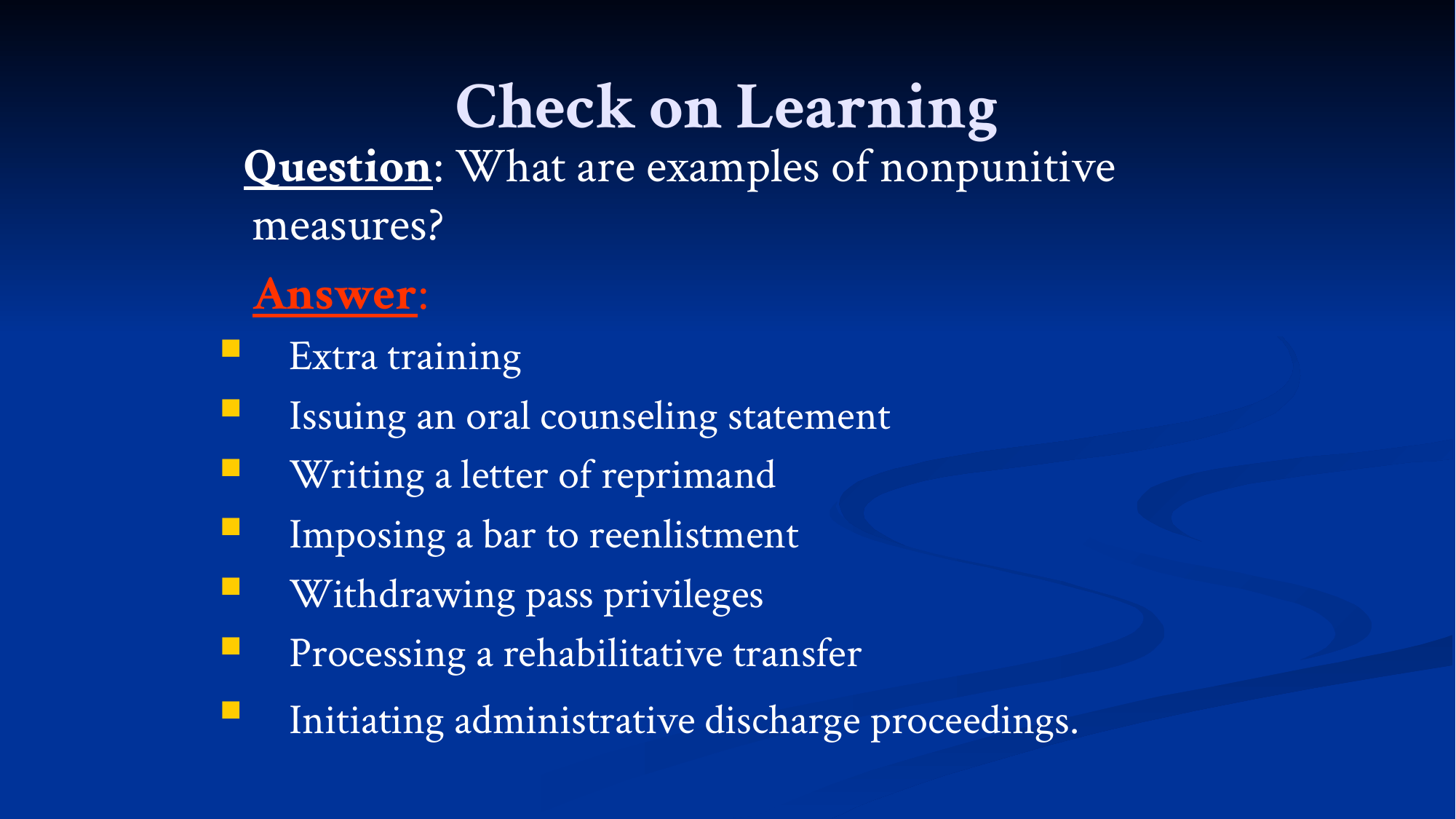

# Check on Learning
   Question: What are examples of nonpunitive measures?
   Answer:
   Extra training
   Issuing an oral counseling statement
   Writing a letter of reprimand
   Imposing a bar to reenlistment
   Withdrawing pass privileges
   Processing a rehabilitative transfer
   Initiating administrative discharge proceedings.